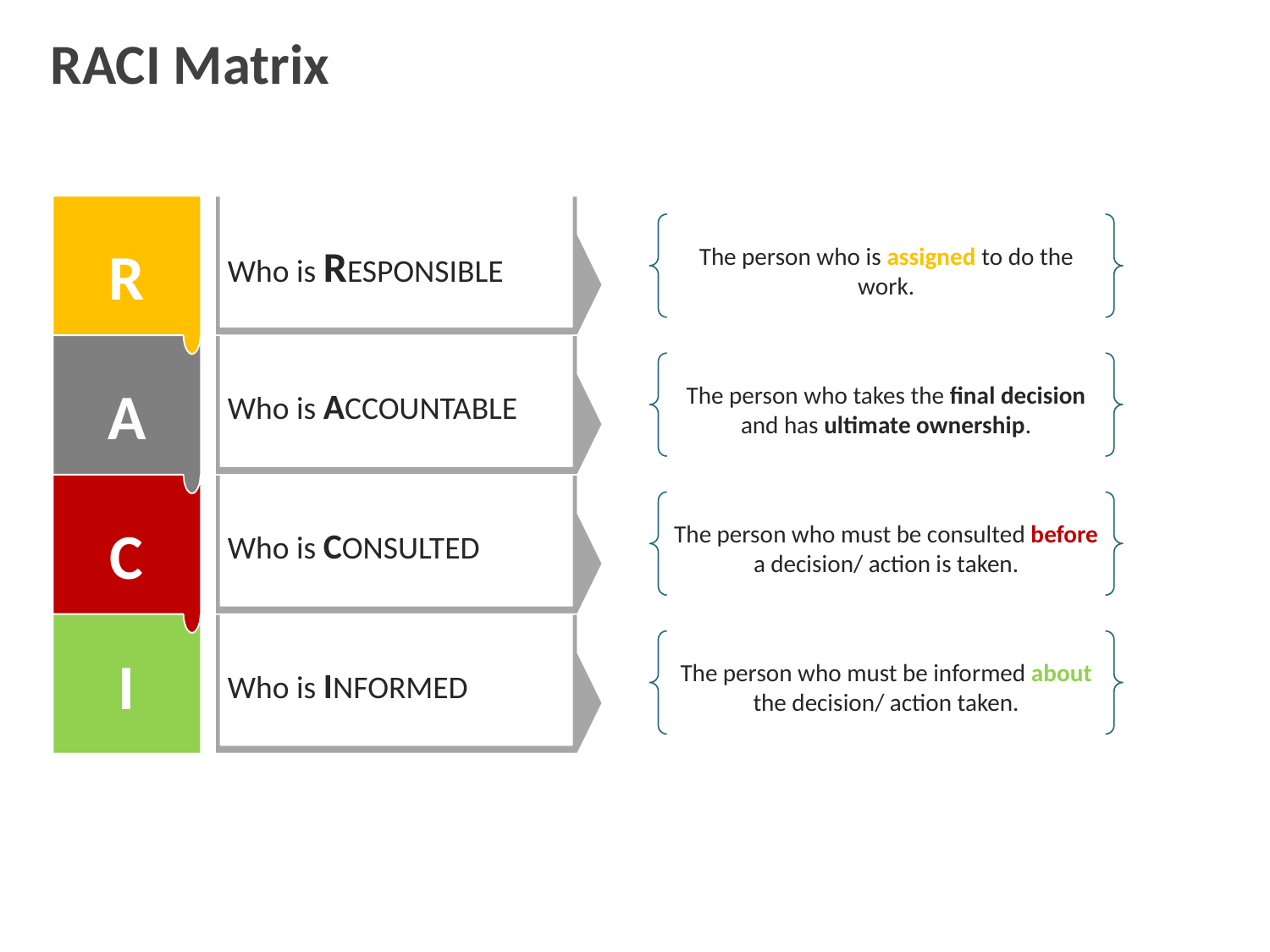

# RACI Matrix
R
Who is RESPONSIBLE
The person who is assigned to do the work.
Who is ACCOUNTABLE
A
The person who takes the final decision and has ultimate ownership.
Who is CONSULTED
C
The person who must be consulted before a decision/ action is taken.
I
Who is INFORMED
The person who must be informed about the decision/ action taken.